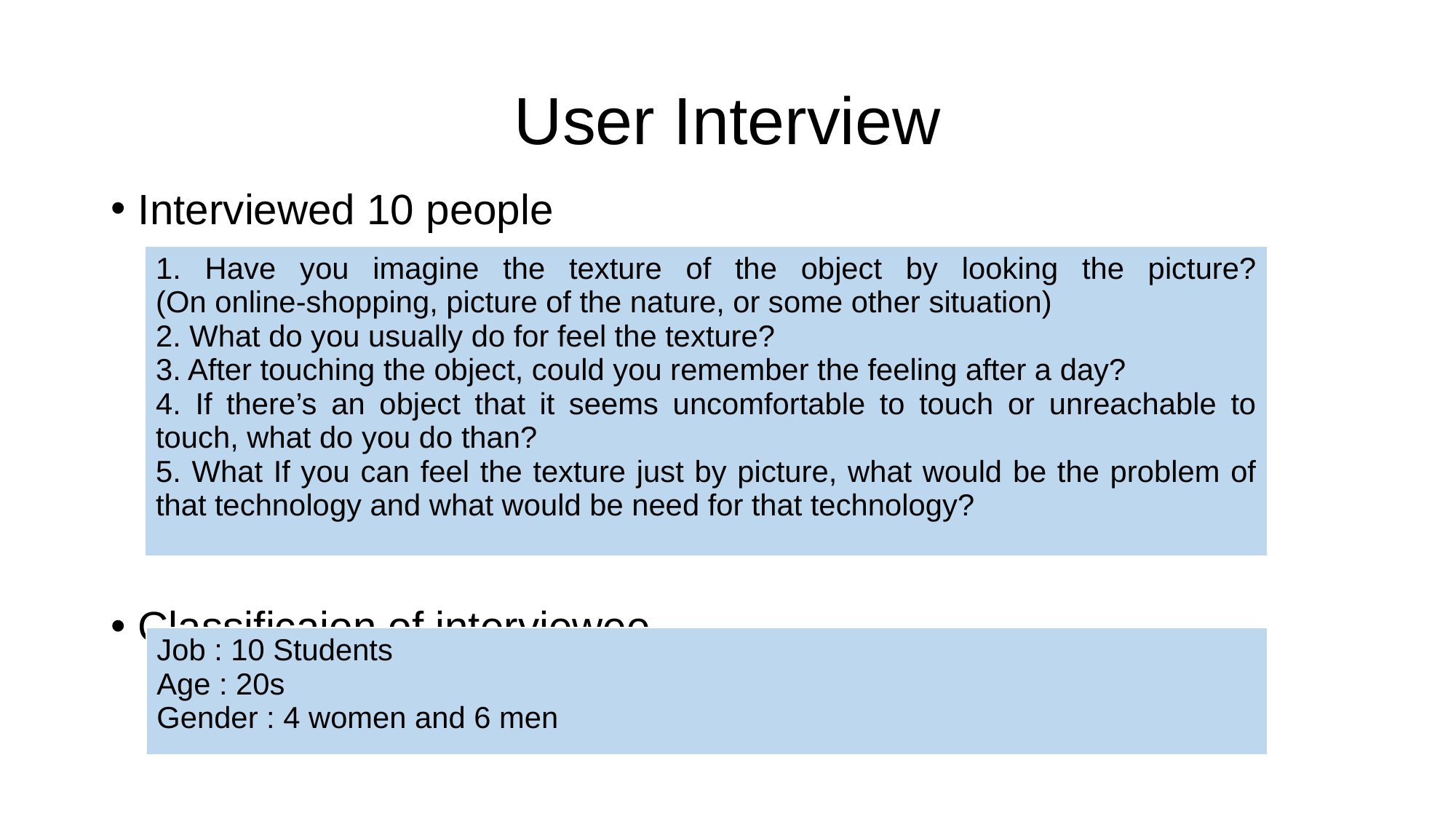

# User Interview
Interviewed 10 people
Classificaion of interviewee
| 1. Have you imagine the texture of the object by looking the picture? (On online-shopping, picture of the nature, or some other situation) 2. What do you usually do for feel the texture? 3. After touching the object, could you remember the feeling after a day? 4. If there’s an object that it seems uncomfortable to touch or unreachable to touch, what do you do than? 5. What If you can feel the texture just by picture, what would be the problem of that technology and what would be need for that technology? |
| --- |
| Job : 10 Students Age : 20s Gender : 4 women and 6 men |
| --- |